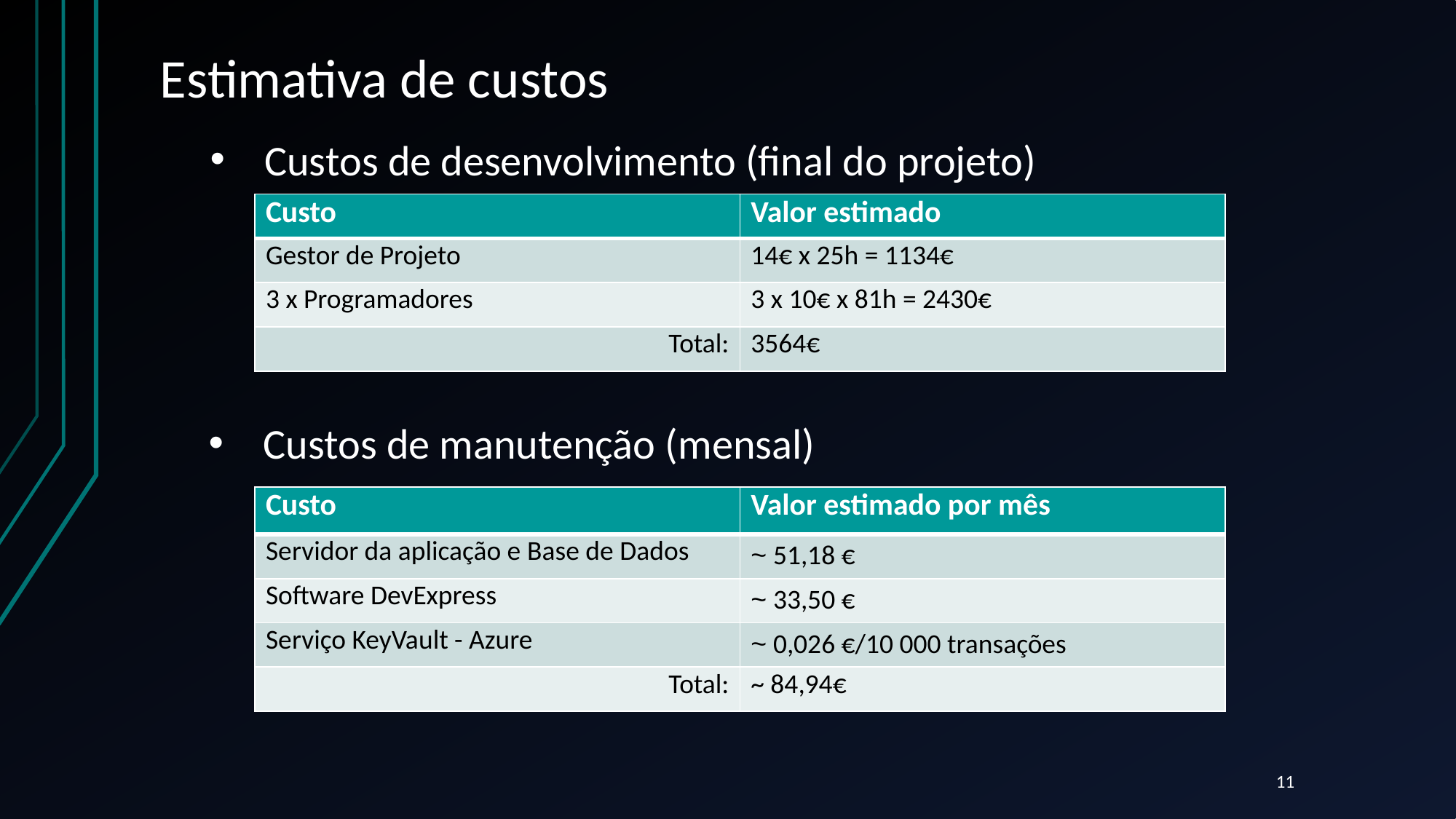

# Estimativa de custos
Custos de desenvolvimento (final do projeto)
| Custo | Valor estimado |
| --- | --- |
| Gestor de Projeto | 14€ x 25h = 1134€ |
| 3 x Programadores | 3 x 10€ x 81h = 2430€ |
| Total: | 3564€ |
Custos de manutenção (mensal)
| Custo | Valor estimado por mês |
| --- | --- |
| Servidor da aplicação e Base de Dados | ~ 51,18 € |
| Software DevExpress | ~ 33,50 € |
| Serviço KeyVault - Azure | ~ 0,026 €/10 000 transações |
| Total: | ~ 84,94€ |
11